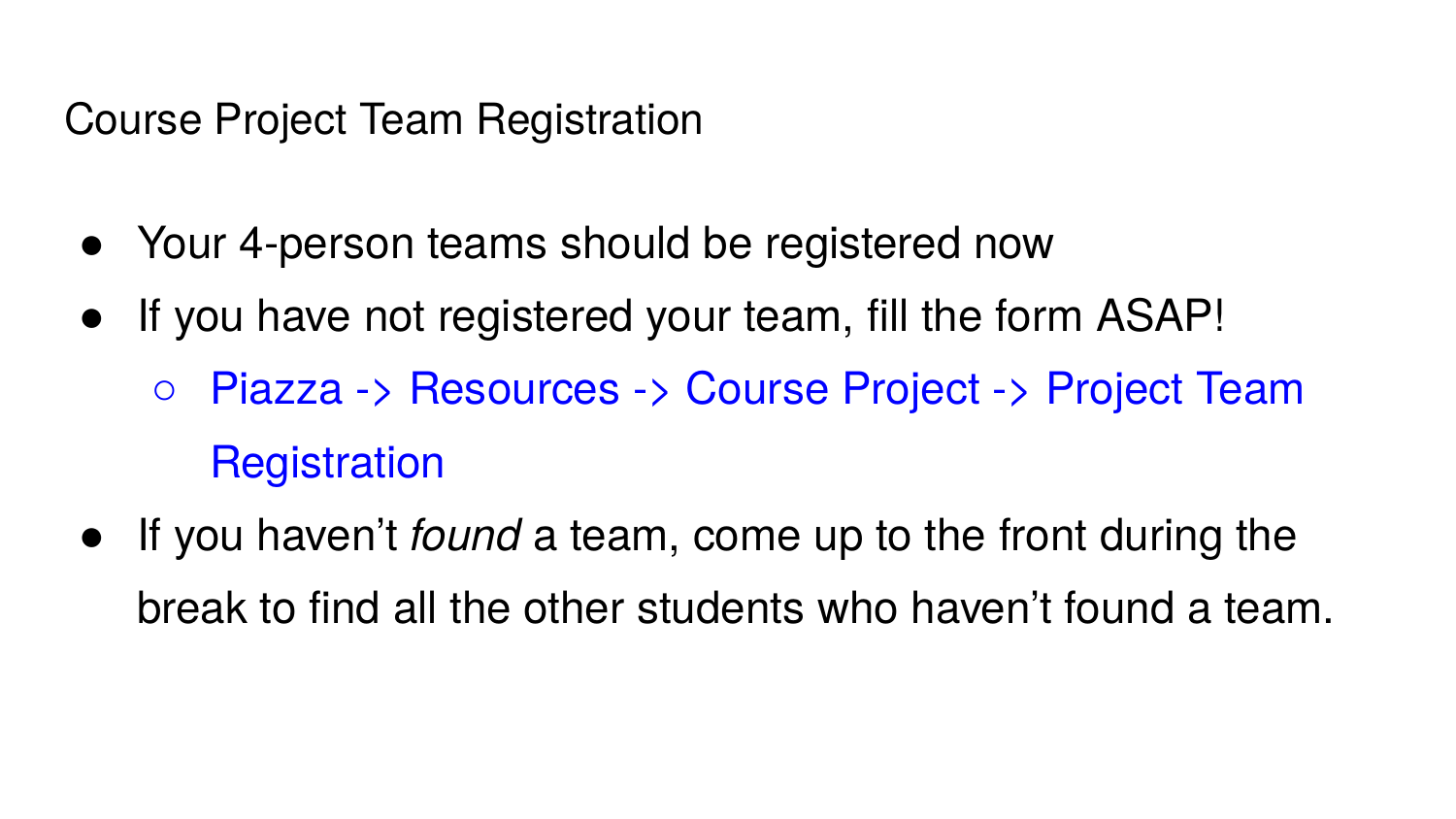

# Course Project Team Registration
Your 4-person teams should be registered now
If you have not registered your team, fill the form ASAP!
Piazza -> Resources -> Course Project -> Project Team Registration
If you haven’t found a team, come up to the front during the break to find all the other students who haven’t found a team.